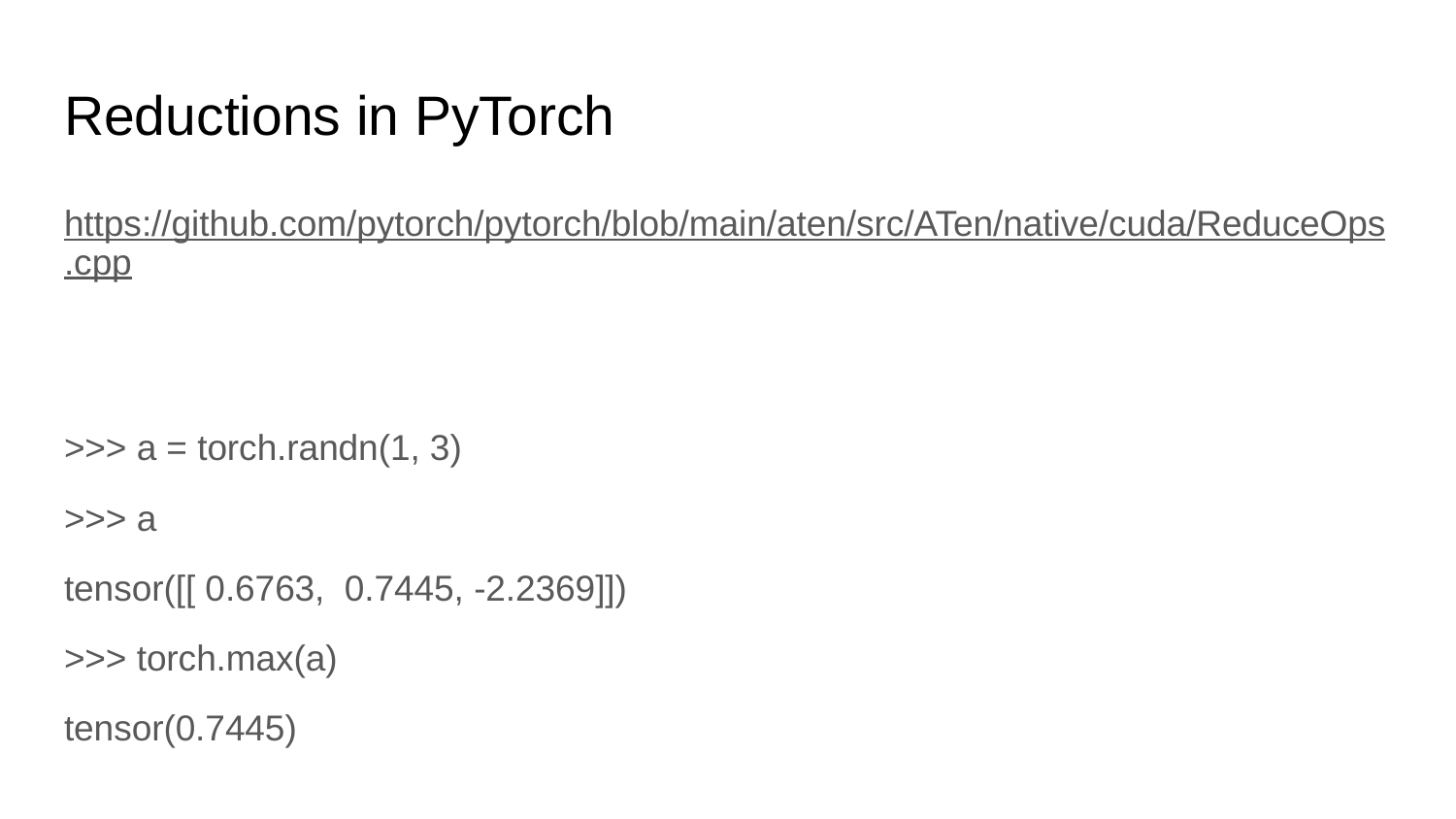

# Reductions in PyTorch
https://github.com/pytorch/pytorch/blob/main/aten/src/ATen/native/cuda/ReduceOps.cpp

>>> a = torch.randn(1, 3)
>>> a
tensor([[ 0.6763,  0.7445, -2.2369]])
>>> torch.max(a)
tensor(0.7445)